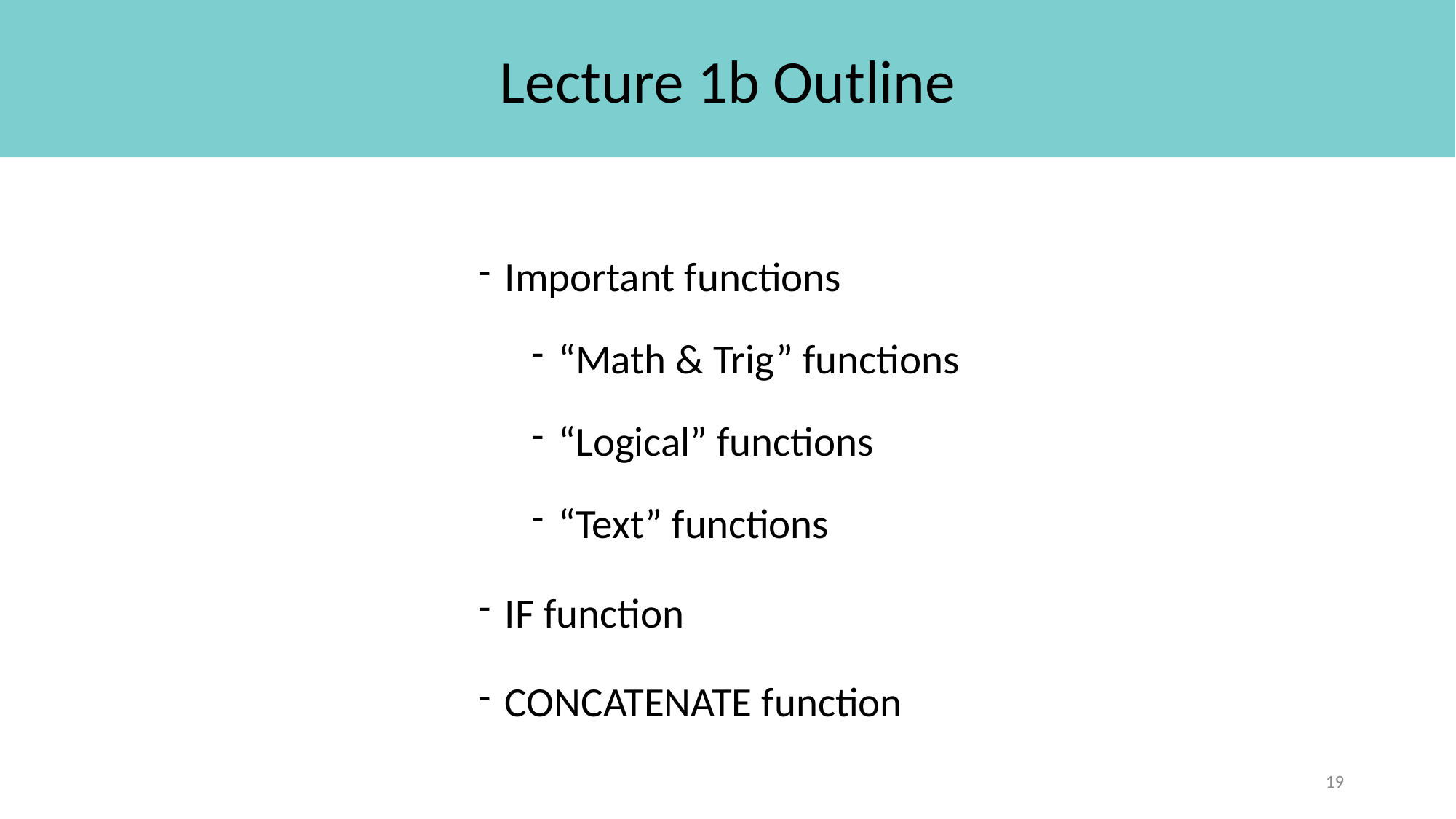

Lecture 1b Outline
Important functions
“Math & Trig” functions
“Logical” functions
“Text” functions
IF function
CONCATENATE function
19